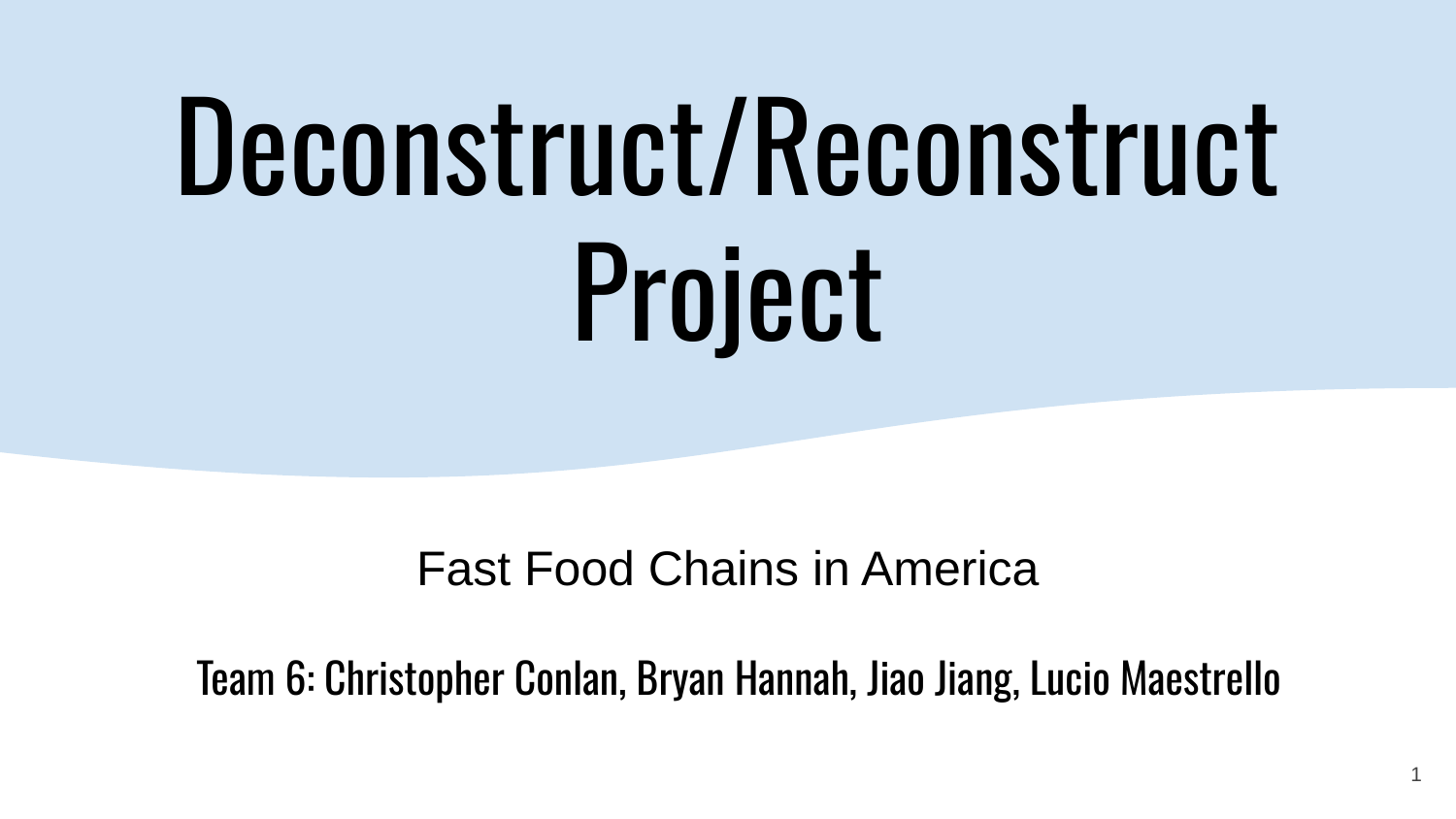

Deconstruct/Reconstruct Project
#
Fast Food Chains in America
Team 6: Christopher Conlan, Bryan Hannah, Jiao Jiang, Lucio Maestrello
1